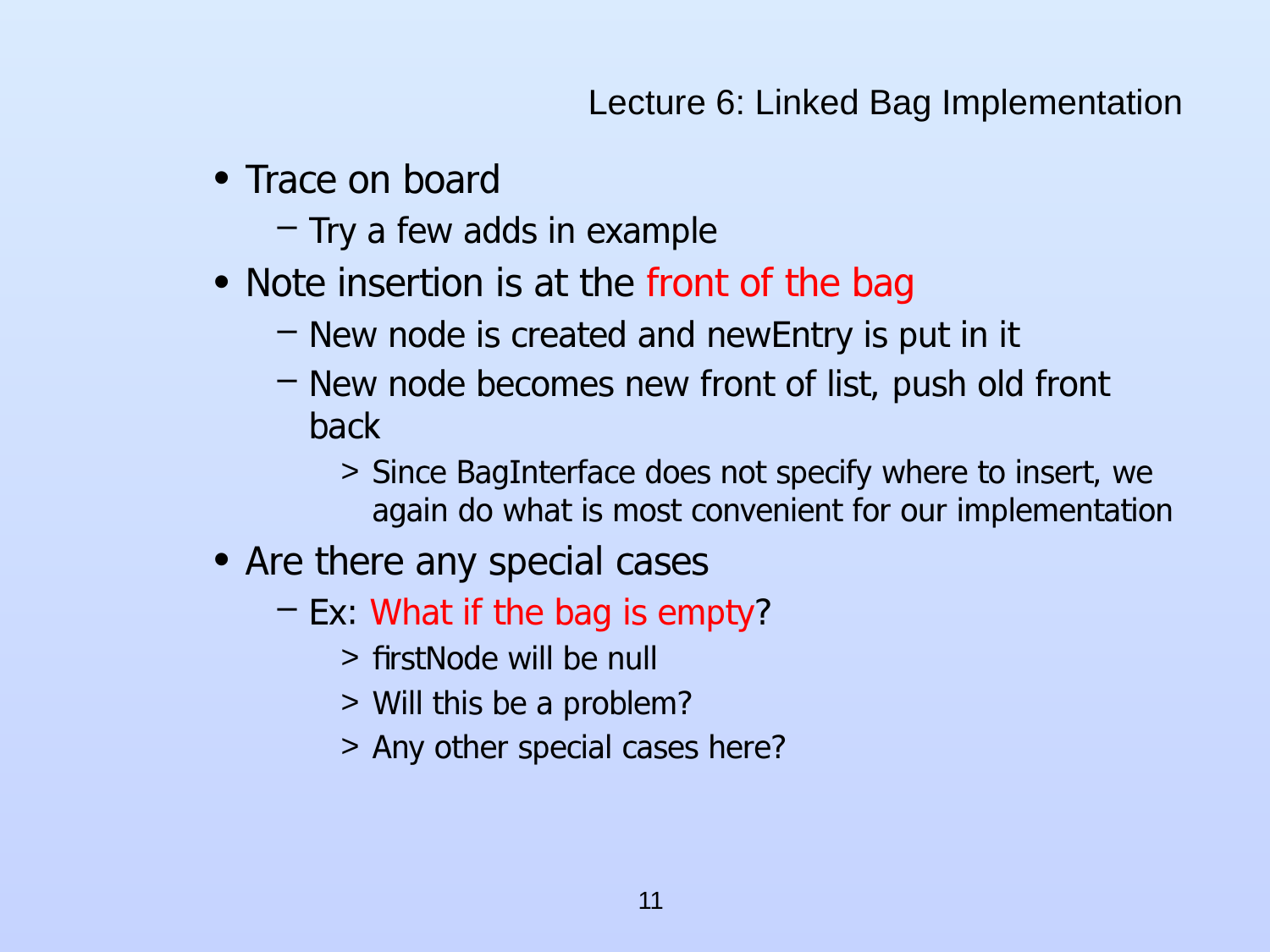

# Lecture 6: Linked Bag Implementation
Trace on board
Try a few adds in example
Note insertion is at the front of the bag
New node is created and newEntry is put in it
New node becomes new front of list, push old front back
Since BagInterface does not specify where to insert, we again do what is most convenient for our implementation
Are there any special cases
Ex: What if the bag is empty?
firstNode will be null
Will this be a problem?
Any other special cases here?
11